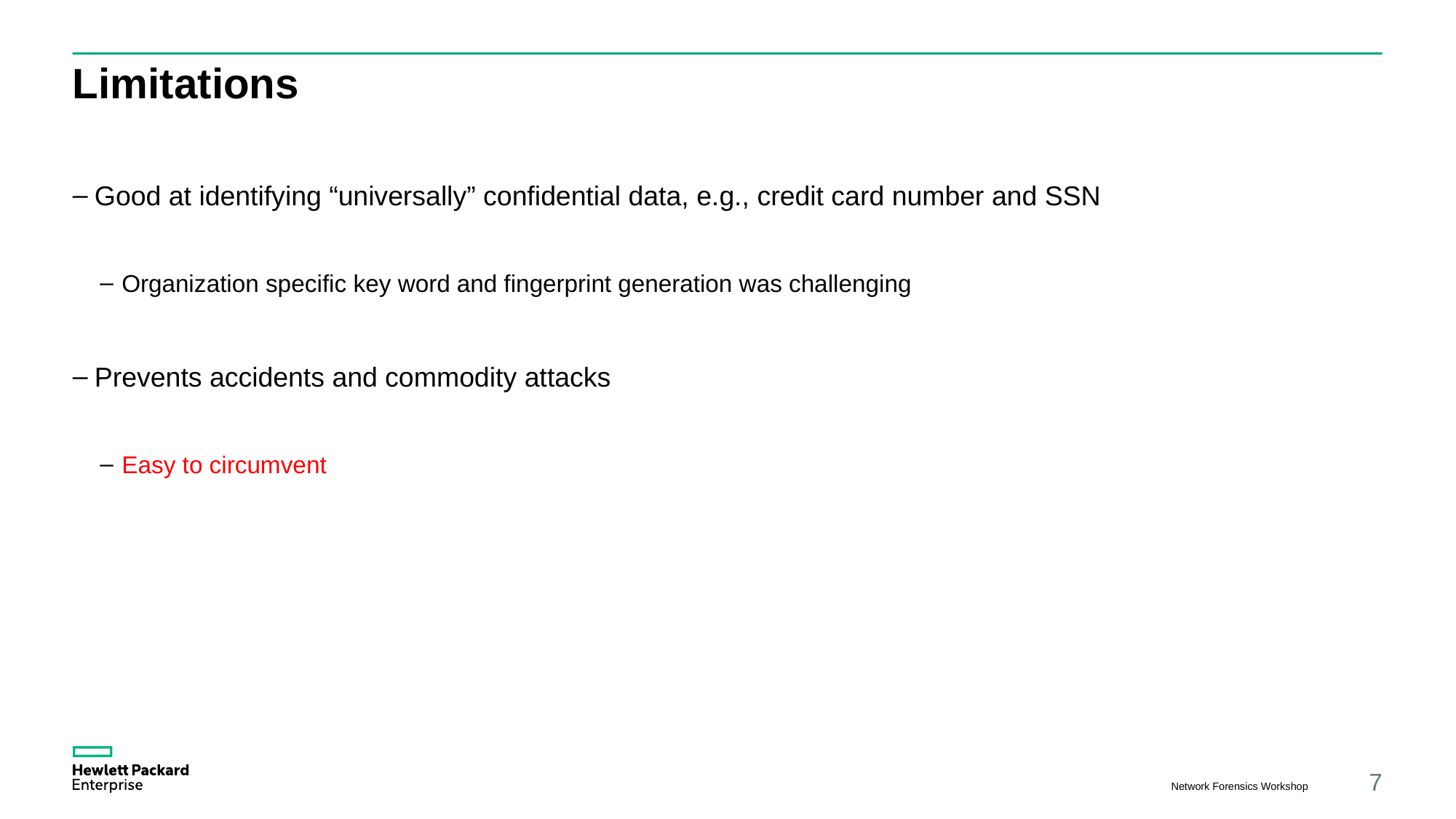

# Limitations
Good at identifying “universally” confidential data, e.g., credit card number and SSN

Organization specific key word and fingerprint generation was challenging

Prevents accidents and commodity attacks

Easy to circumvent
Network Forensics Workshop
7